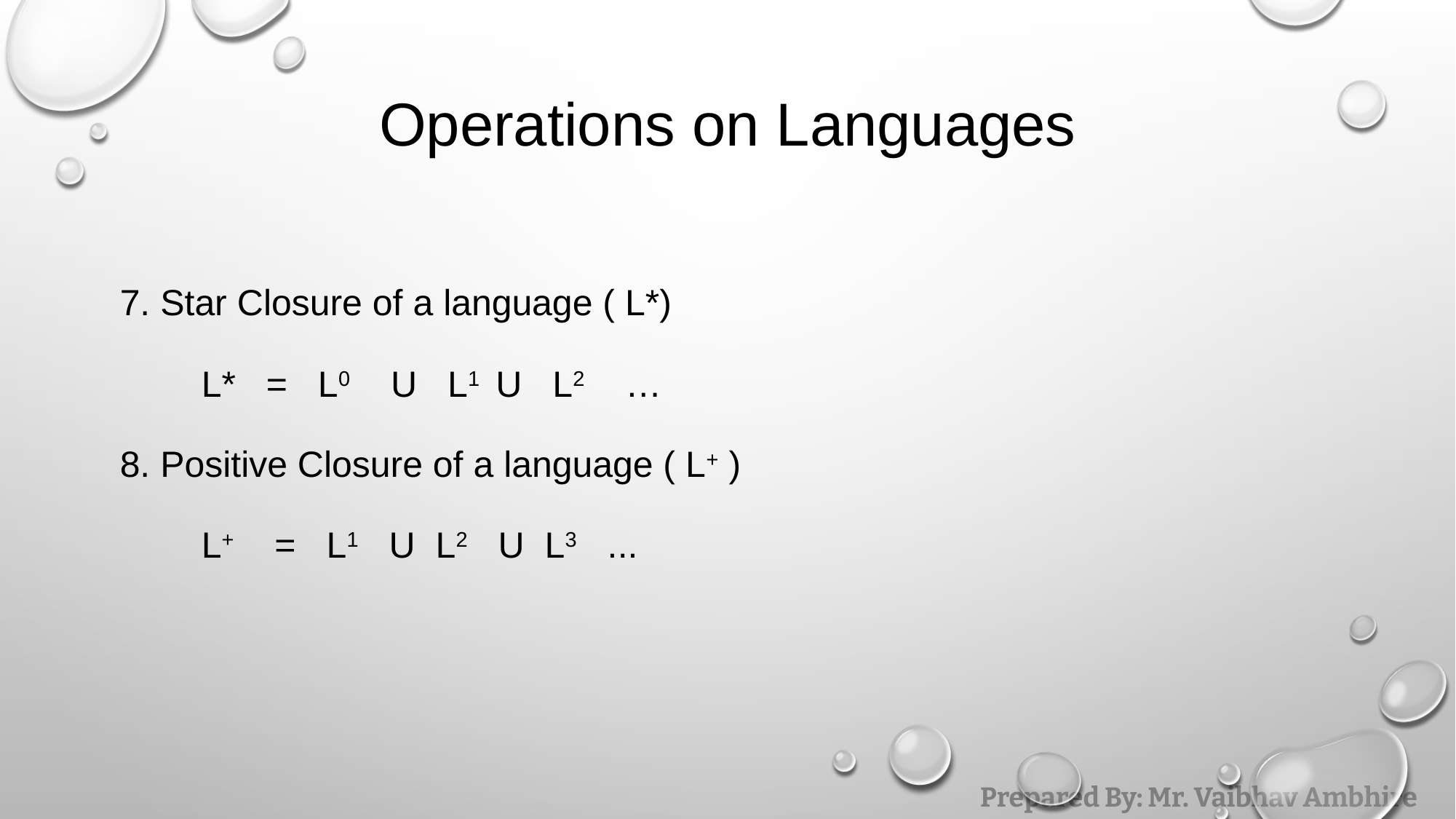

# Operations on Languages

7. Star Closure of a language ( L*)
        L*   =   L0    U   L1  U   L2    …
8. Positive Closure of a language ( L+ )
        L+    =   L1   U  L2   U  L3   ...